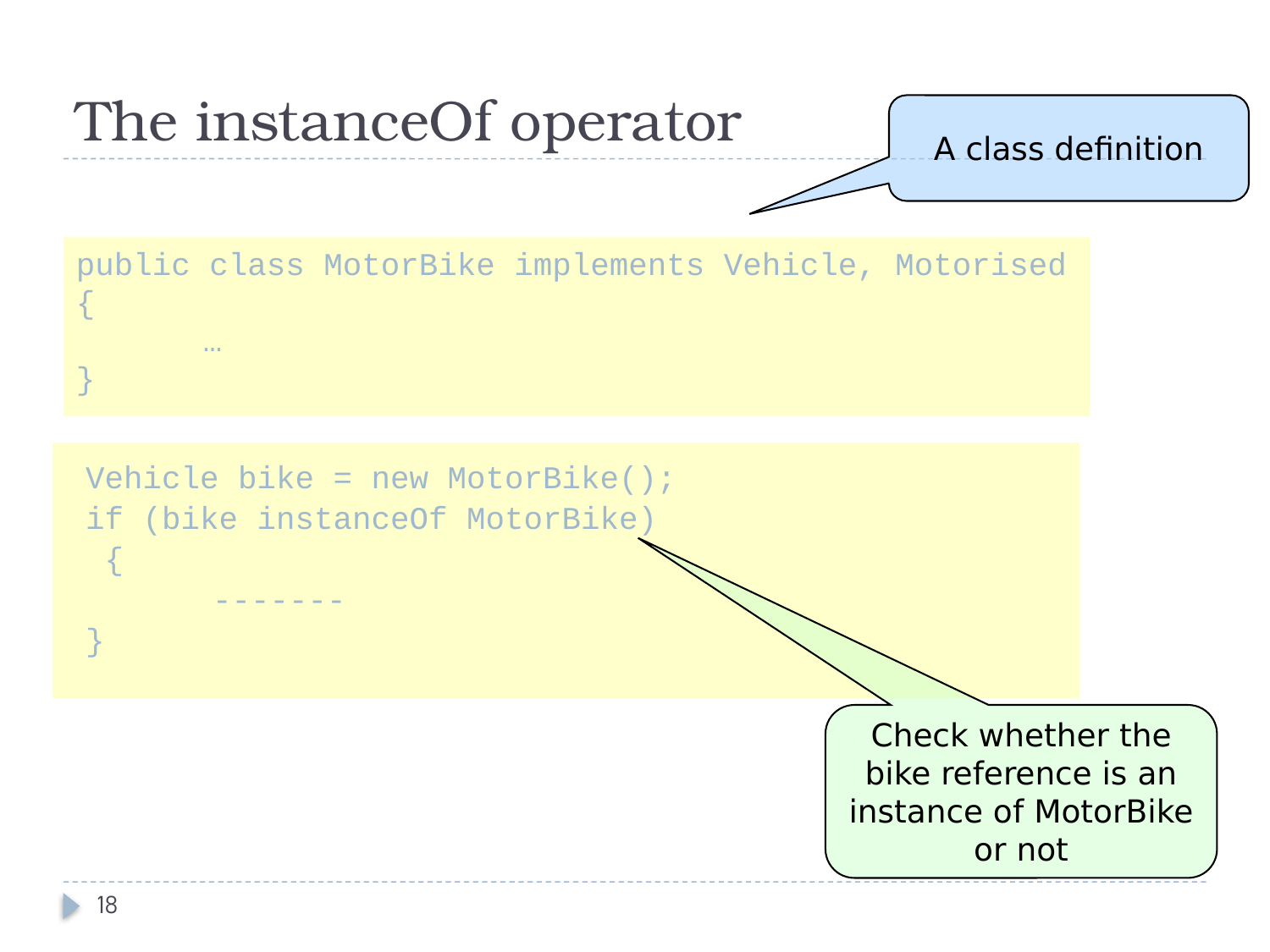

# The instanceOf operator
A class definition

public class MotorBike implements Vehicle, Motorised
{
	…
}

Vehicle bike = new MotorBike();
if (bike instanceOf MotorBike)
 {
	-------
}
Check whether the bike reference is an instance of MotorBike or not
18
CONFIDENTIAL© Copyright 2008 Tech Mahindra Limited
11/12/2018
18